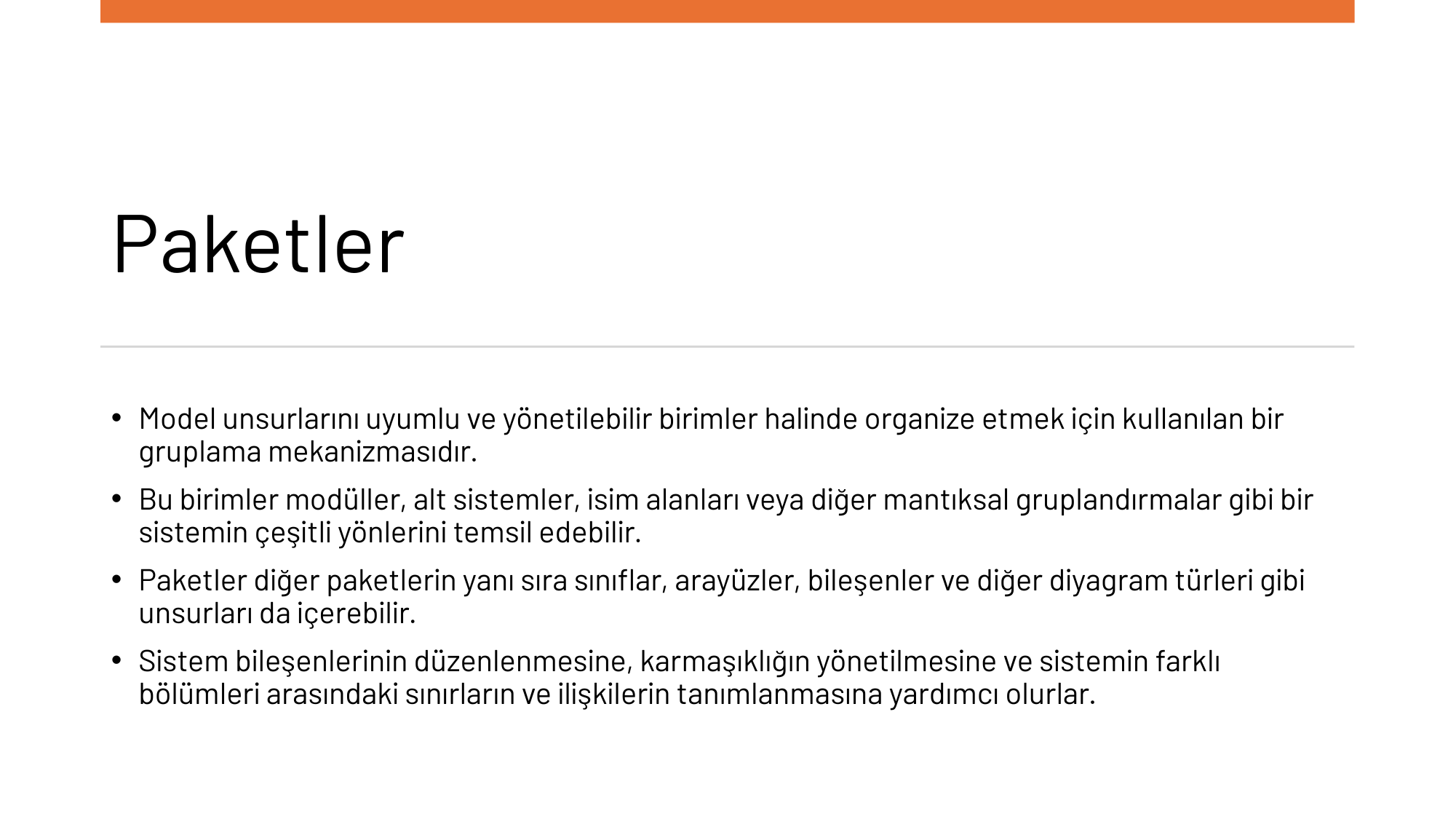

# Paketler

Model unsurlarını uyumlu ve yönetilebilir birimler halinde organize etmek için kullanılan bir gruplama mekanizmasıdır.
Bu birimler modüller, alt sistemler, isim alanları veya diğer mantıksal gruplandırmalar gibi bir sistemin çeşitli yönlerini temsil edebilir.
Paketler diğer paketlerin yanı sıra sınıflar, arayüzler, bileşenler ve diğer diyagram türleri gibi unsurları da içerebilir.
Sistem bileşenlerinin düzenlenmesine, karmaşıklığın yönetilmesine ve sistemin farklı bölümleri arasındaki sınırların ve ilişkilerin tanımlanmasına yardımcı olurlar.